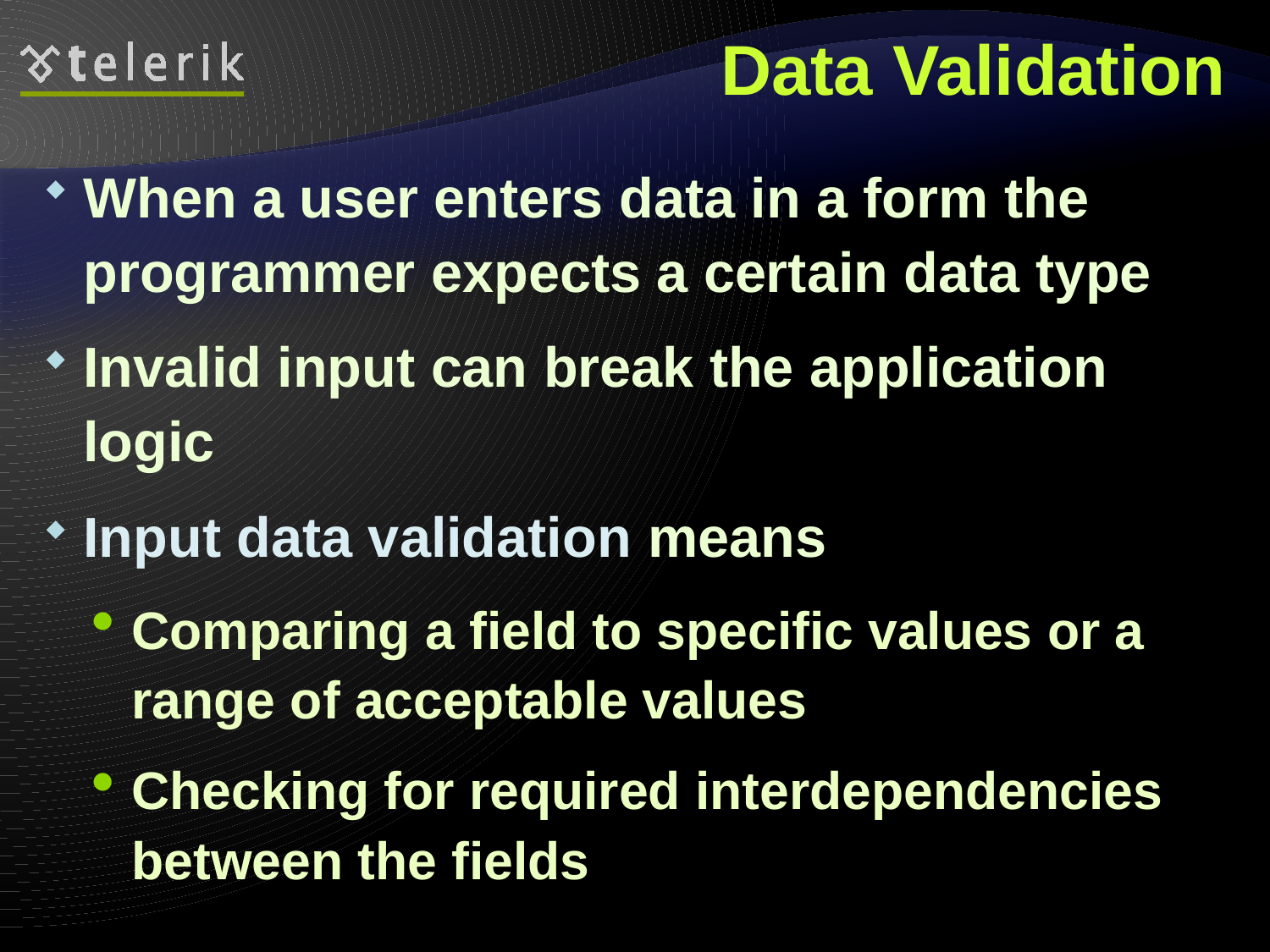

# Data Validation
When a user enters data in a form the programmer expects a certain data type
Invalid input can break the application logic
Input data validation means
Comparing a field to specific values or a range of acceptable values
Checking for required interdependencies between the fields